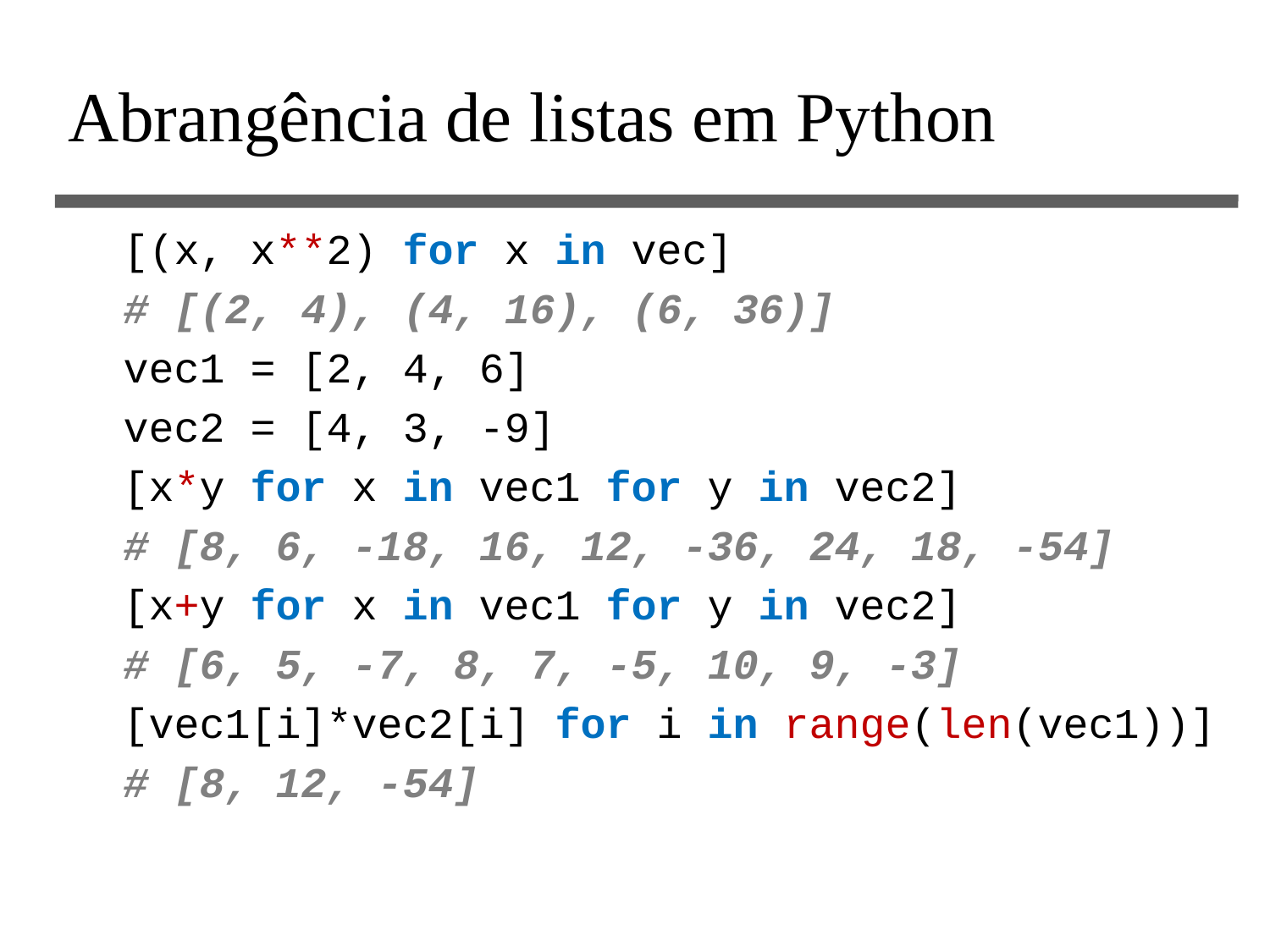

# Abrangência de listas em Python
[(x, x**2) for x in vec]
# [(2, 4), (4, 16), (6, 36)]
vec1 = [2, 4, 6]
vec2 = [4, 3, -9]
[x*y for x in vec1 for y in vec2]
# [8, 6, -18, 16, 12, -36, 24, 18, -54]
[x+y for x in vec1 for y in vec2]
# [6, 5, -7, 8, 7, -5, 10, 9, -3]
[vec1[i]*vec2[i] for i in range(len(vec1))]
# [8, 12, -54]